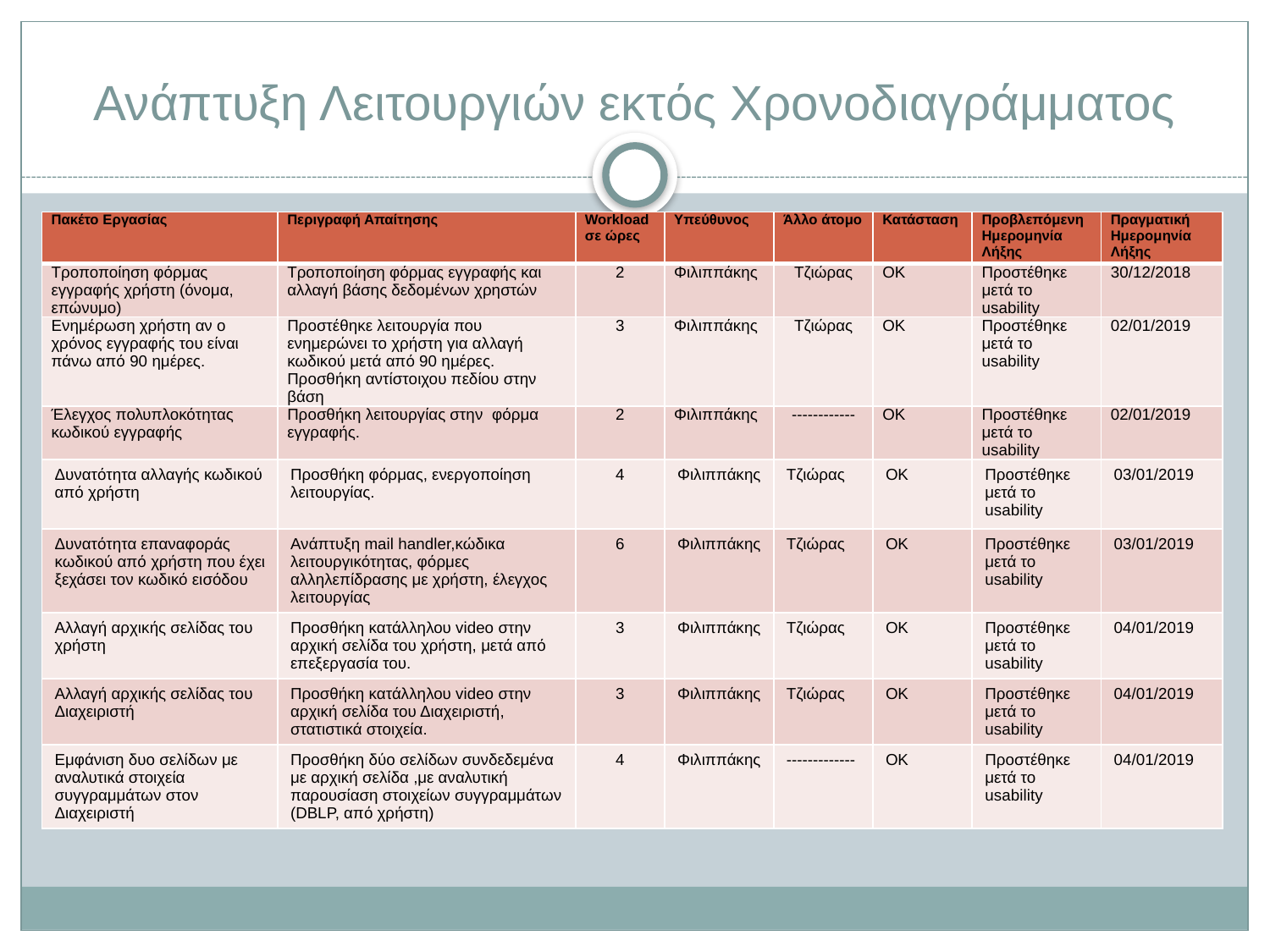

# Ανάπτυξη Λειτουργιών εκτός Χρονοδιαγράμματος
| Πακέτο Εργασίας | Περιγραφή Απαίτησης | Workload σε ώρες | Υπεύθυνος | Άλλο άτομο | Κατάσταση | Προβλεπόμενη Ημερομηνία Λήξης | Πραγματική Ημερομηνία Λήξης |
| --- | --- | --- | --- | --- | --- | --- | --- |
| Τροποποίηση φόρμας εγγραφής χρήστη (όνομα, επώνυμο) | Τροποποίηση φόρμας εγγραφής και αλλαγή βάσης δεδομένων χρηστών | 2 | Φιλιππάκης | Τζιώρας | ΟΚ | Προστέθηκε μετά το usability | 30/12/2018 |
| Ενημέρωση χρήστη αν ο χρόνος εγγραφής του είναι πάνω από 90 ημέρες. | Προστέθηκε λειτουργία που ενημερώνει το χρήστη για αλλαγή κωδικού μετά από 90 ημέρες. Προσθήκη αντίστοιχου πεδίου στην βάση | 3 | Φιλιππάκης | Τζιώρας | ΟΚ | Προστέθηκε μετά το usability | 02/01/2019 |
| Έλεγχος πολυπλοκότητας κωδικού εγγραφής | Προσθήκη λειτουργίας στην φόρμα εγγραφής. | 2 | Φιλιππάκης | ------------ | ΟΚ | Προστέθηκε μετά το usability | 02/01/2019 |
| Δυνατότητα αλλαγής κωδικού από χρήστη | Προσθήκη φόρμας, ενεργοποίηση λειτουργίας. | 4 | Φιλιππάκης | Τζιώρας | ΟΚ | Προστέθηκε μετά το usability | 03/01/2019 |
| Δυνατότητα επαναφοράς κωδικού από χρήστη που έχει ξεχάσει τον κωδικό εισόδου | Ανάπτυξη mail handler,κώδικα λειτουργικότητας, φόρμες αλληλεπίδρασης με χρήστη, έλεγχος λειτουργίας | 6 | Φιλιππάκης | Τζιώρας | ΟΚ | Προστέθηκε μετά το usability | 03/01/2019 |
| Αλλαγή αρχικής σελίδας του χρήστη | Προσθήκη κατάλληλου video στην αρχική σελίδα του χρήστη, μετά από επεξεργασία του. | 3 | Φιλιππάκης | Τζιώρας | ΟΚ | Προστέθηκε μετά το usability | 04/01/2019 |
| Αλλαγή αρχικής σελίδας του Διαχειριστή | Προσθήκη κατάλληλου video στην αρχική σελίδα του Διαχειριστή, στατιστικά στοιχεία. | 3 | Φιλιππάκης | Τζιώρας | ΟΚ | Προστέθηκε μετά το usability | 04/01/2019 |
| Εμφάνιση δυο σελίδων με αναλυτικά στοιχεία συγγραμμάτων στον Διαχειριστή | Προσθήκη δύο σελίδων συνδεδεμένα με αρχική σελίδα ,με αναλυτική παρουσίαση στοιχείων συγγραμμάτων (DBLP, από χρήστη) | 4 | Φιλιππάκης | ------------- | ΟΚ | Προστέθηκε μετά το usability | 04/01/2019 |